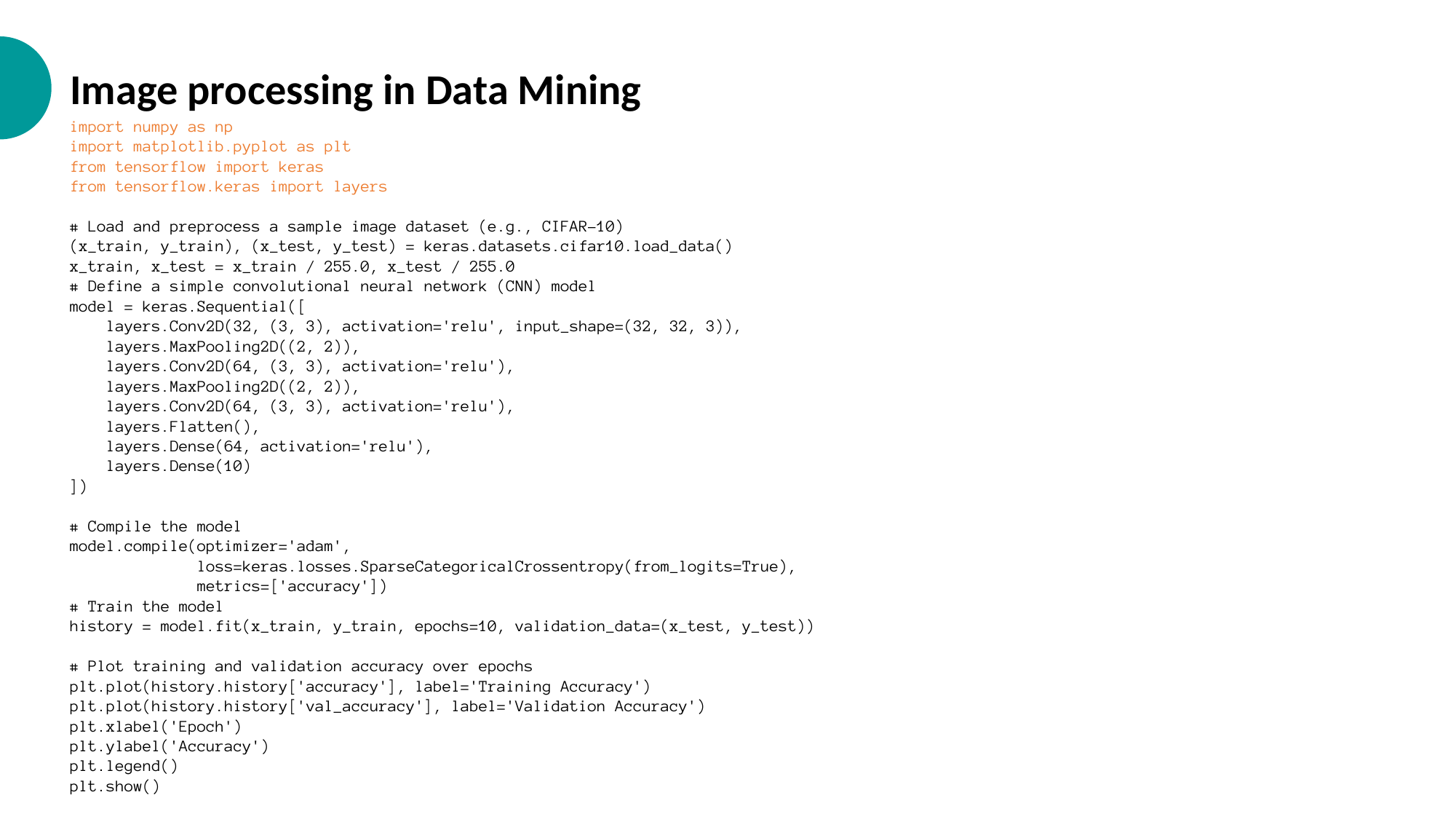

Image processing in Data Mining
import numpy as np
import matplotlib.pyplot as plt
from tensorflow import keras
from tensorflow.keras import layers

# Load and preprocess a sample image dataset (e.g., CIFAR-10)
(x_train, y_train), (x_test, y_test) = keras.datasets.cifar10.load_data()
x_train, x_test = x_train / 255.0, x_test / 255.0
# Define a simple convolutional neural network (CNN) model
model = keras.Sequential([
    layers.Conv2D(32, (3, 3), activation='relu', input_shape=(32, 32, 3)),
    layers.MaxPooling2D((2, 2)),
    layers.Conv2D(64, (3, 3), activation='relu'),
    layers.MaxPooling2D((2, 2)),
    layers.Conv2D(64, (3, 3), activation='relu'),
    layers.Flatten(),
    layers.Dense(64, activation='relu'),
    layers.Dense(10)
])

# Compile the model
model.compile(optimizer='adam',
              loss=keras.losses.SparseCategoricalCrossentropy(from_logits=True),
              metrics=['accuracy'])
# Train the model
history = model.fit(x_train, y_train, epochs=10, validation_data=(x_test, y_test))

# Plot training and validation accuracy over epochs
plt.plot(history.history['accuracy'], label='Training Accuracy')
plt.plot(history.history['val_accuracy'], label='Validation Accuracy')
plt.xlabel('Epoch')
plt.ylabel('Accuracy')
plt.legend()
plt.show()